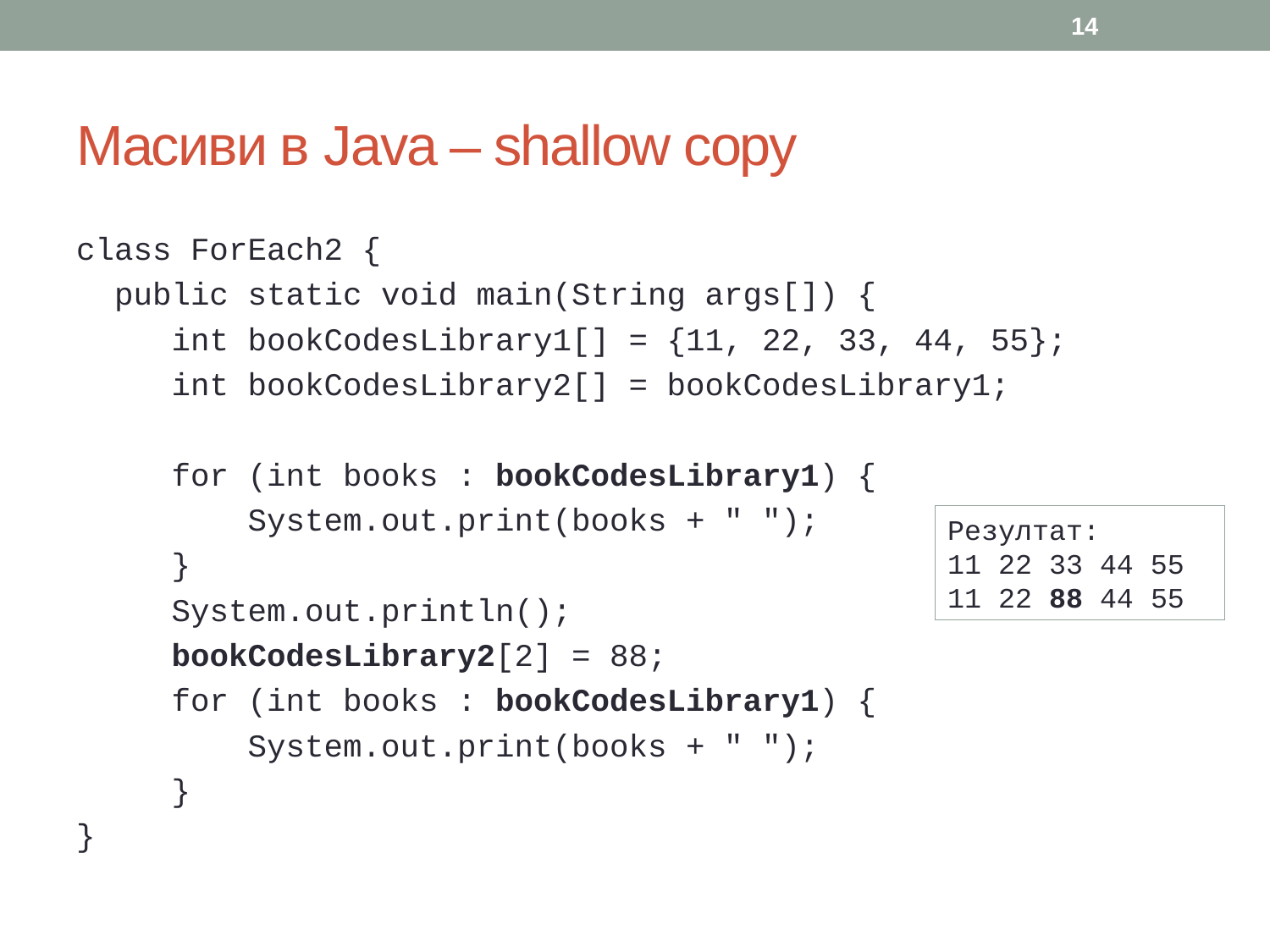

14
# Масиви в Java – shallow copy
class ForEach2 {
public static void main(String args[]) {
 int bookCodesLibrary1[] = {11, 22, 33, 44, 55};
 int bookCodesLibrary2[] = bookCodesLibrary1;

 for (int books : bookCodesLibrary1) {
     System.out.print(books + " ");
 }
 System.out.println();
 bookCodesLibrary2[2] = 88;
 for (int books : bookCodesLibrary1) {
     System.out.print(books + " ");
 }
}
Резултат:
11 22 33 44 55
11 22 88 44 55